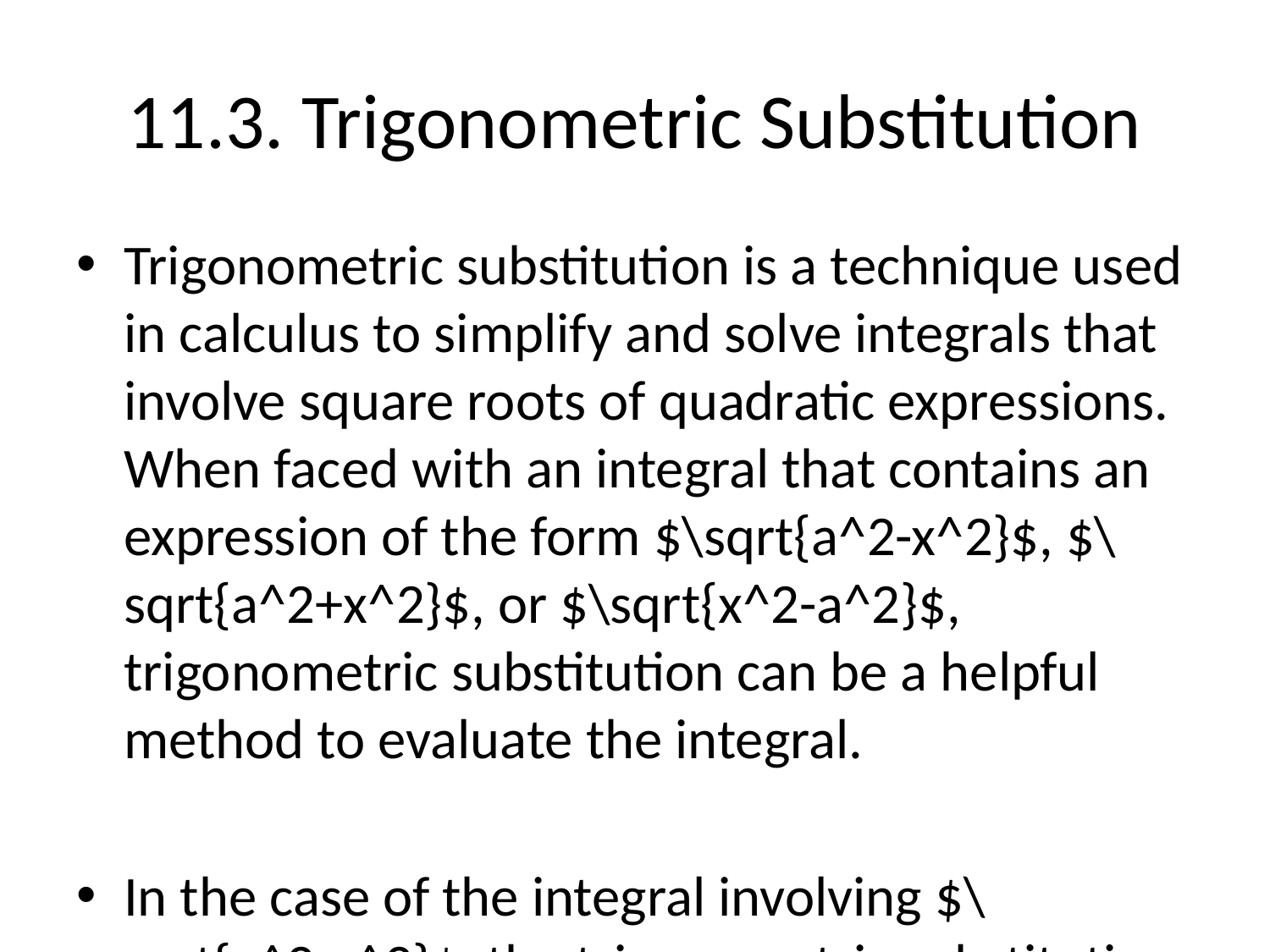

# 11.3. Trigonometric Substitution
Trigonometric substitution is a technique used in calculus to simplify and solve integrals that involve square roots of quadratic expressions. When faced with an integral that contains an expression of the form $\sqrt{a^2-x^2}$, $\sqrt{a^2+x^2}$, or $\sqrt{x^2-a^2}$, trigonometric substitution can be a helpful method to evaluate the integral.

In the case of the integral involving $\sqrt{a^2-x^2}$, the trigonometric substitution commonly used is $x = a \sin(\theta)$ or $x = a \cos(\theta)$, depending on the form of the expression. This substitution helps to create a right triangle where the trigonometric identities can be used to simplify the integral and relate it to trigonometric functions.

Similarly, for integrals with expressions of the form $\sqrt{a^2+x^2}$ or $\sqrt{x^2-a^2}$, different trigonometric substitutions are used. For $\sqrt{a^2+x^2}$, the substitution $x = a \tan(\theta)$ is commonly employed, while for $\sqrt{x^2-a^2}$, the substitution $x = a \sec(\theta)$ is typically used.

After substituting and simplifying the integral using trigonometric identities and properties, the integral can often be transformed into a more manageable form involving trigonometric functions. This allows for the evaluation of the integral using standard trigonometric techniques or integration formulas.

It is important to consider the appropriate trigonometric substitution based on the form of the square root expression in the integral. Careful selection and application of trigonometric substitutions can lead to successful integration and help solve complex problems in calculus involving trigonometric functions and square roots.